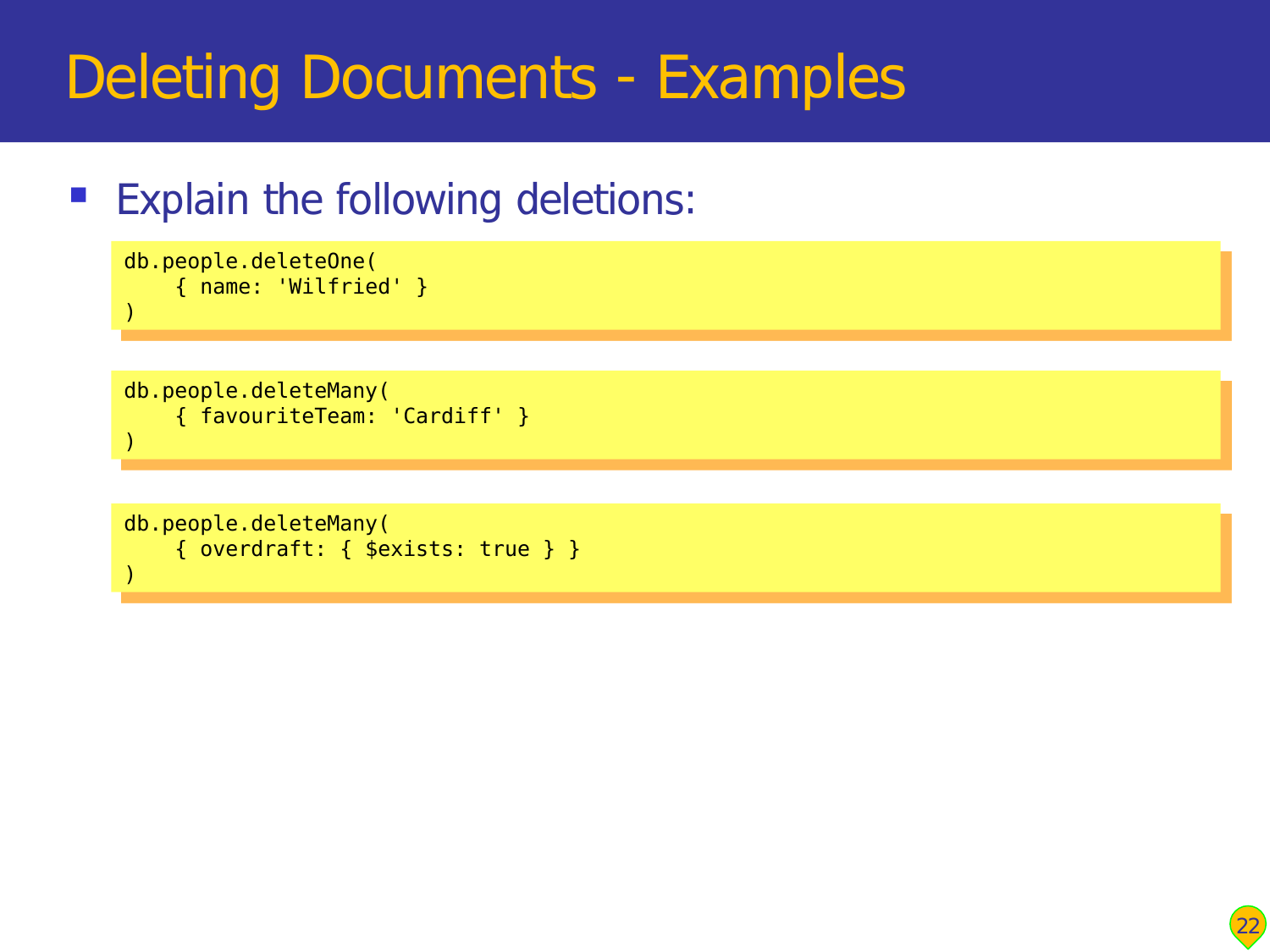

# Deleting Documents - Examples
Explain the following deletions:
db.people.deleteOne(
    { name: 'Wilfried' }
)
db.people.deleteMany(
    { favouriteTeam: 'Cardiff' }
)
db.people.deleteMany(
    { overdraft: { $exists: true } }
)
22